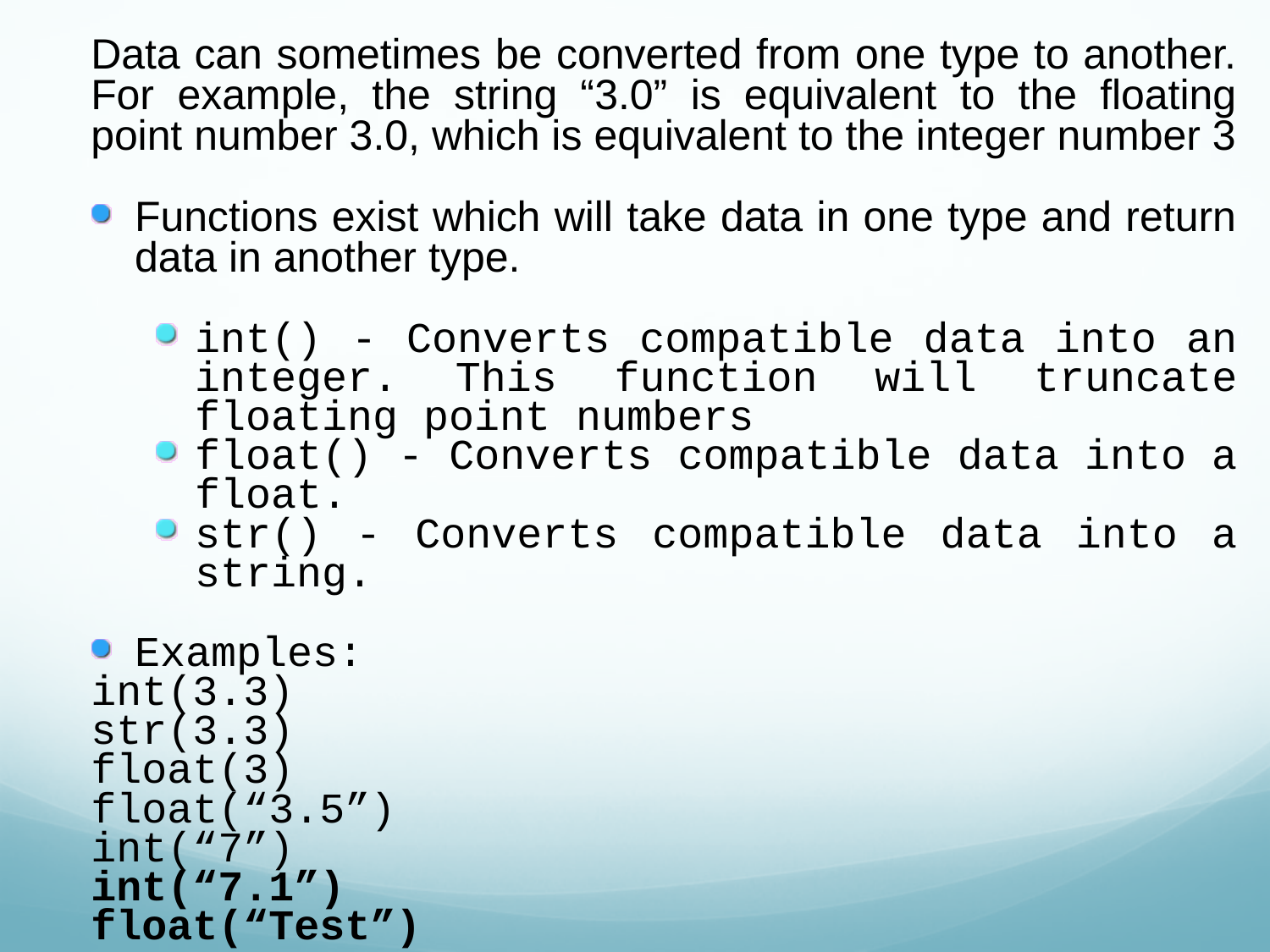

# Data can sometimes be converted from one type to another. For example, the string “3.0” is equivalent to the floating point number 3.0, which is equivalent to the integer number 3

Functions exist which will take data in one type and return data in another type.

int() - Converts compatible data into an integer. This function will truncate floating point numbers
float() - Converts compatible data into a float.
str() - Converts compatible data into a string.

Examples:
int(3.3)
str(3.3)
float(3)
float(“3.5”)
int(“7”)
int(“7.1”)
float(“Test”)